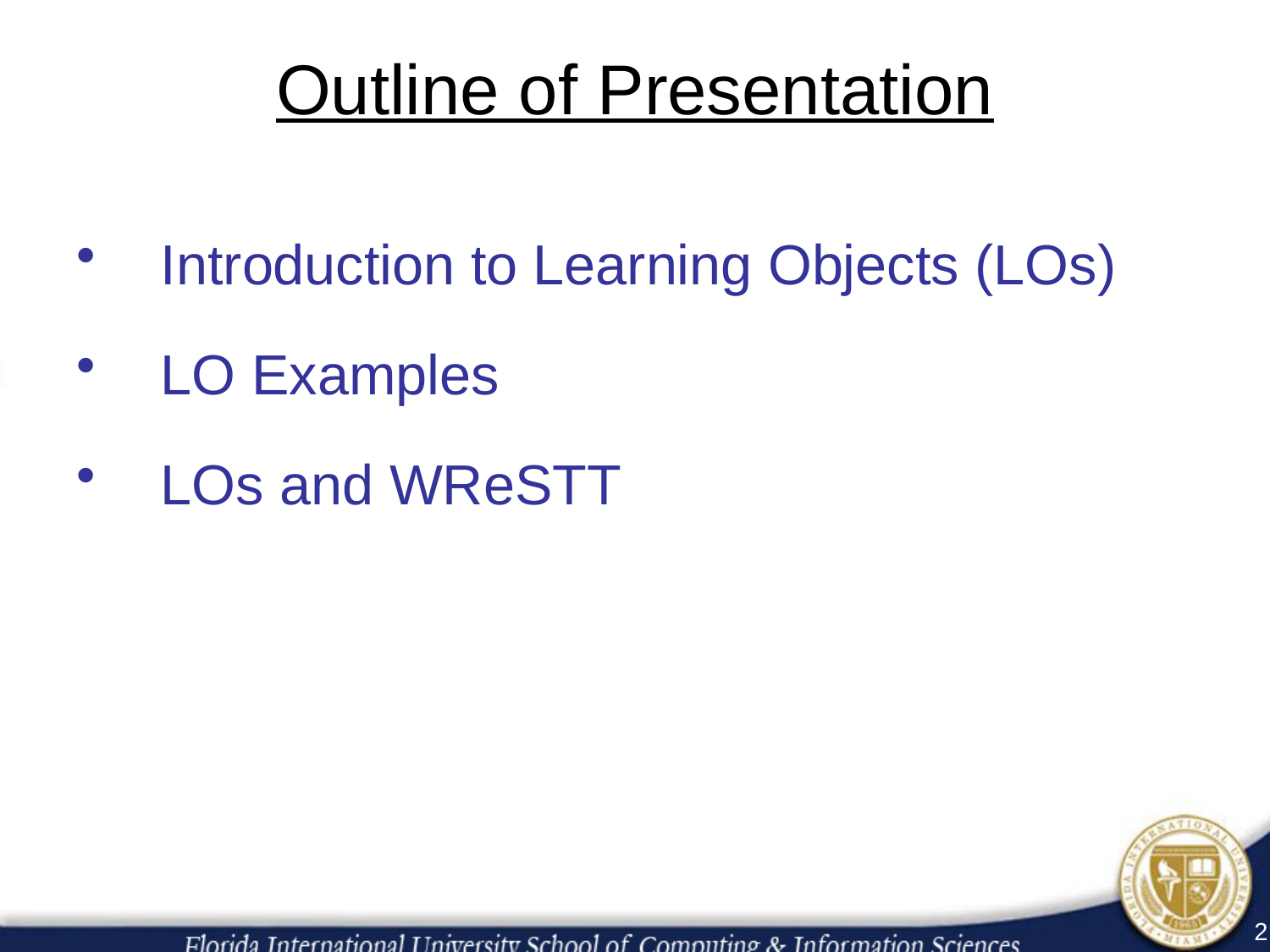

# Outline of Presentation
Introduction to Learning Objects (LOs)
LO Examples
LOs and WReSTT
2